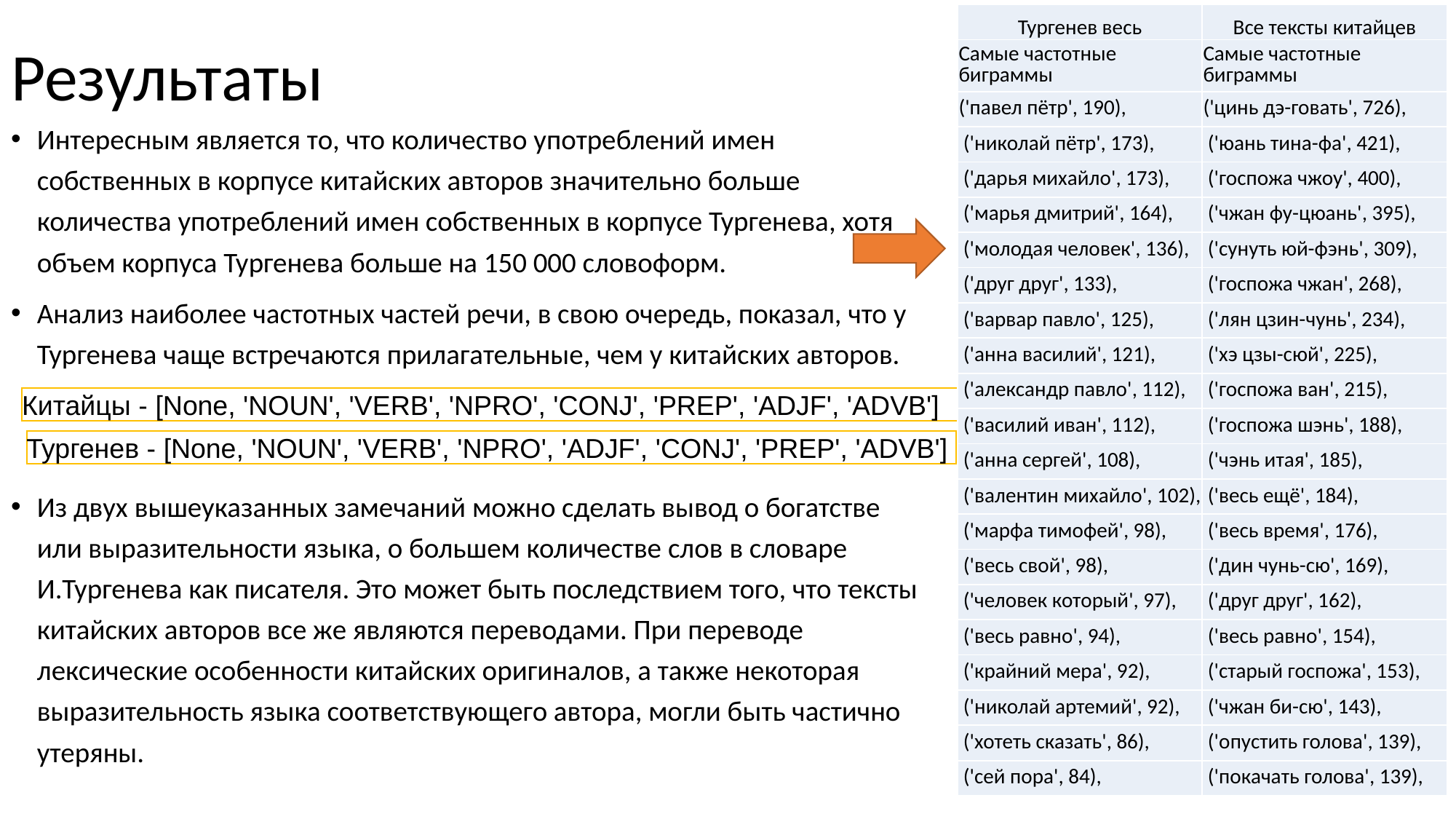

# Результаты
| Тургенев весь | Все тексты китайцев |
| --- | --- |
| Самые частотные биграммы | Самые частотные биграммы |
| ('павел пётр', 190), | ('цинь дэ-говать', 726), |
| ('николай пётр', 173), | ('юань тина-фа', 421), |
| ('дарья михайло', 173), | ('госпожа чжоу', 400), |
| ('марья дмитрий', 164), | ('чжан фу-цюань', 395), |
| ('молодая человек', 136), | ('сунуть юй-фэнь', 309), |
| ('друг друг', 133), | ('госпожа чжан', 268), |
| ('варвар павло', 125), | ('лян цзин-чунь', 234), |
| ('анна василий', 121), | ('хэ цзы-сюй', 225), |
| ('александр павло', 112), | ('госпожа ван', 215), |
| ('василий иван', 112), | ('госпожа шэнь', 188), |
| ('анна сергей', 108), | ('чэнь итая', 185), |
| ('валентин михайло', 102), | ('весь ещё', 184), |
| ('марфа тимофей', 98), | ('весь время', 176), |
| ('весь свой', 98), | ('дин чунь-сю', 169), |
| ('человек который', 97), | ('друг друг', 162), |
| ('весь равно', 94), | ('весь равно', 154), |
| ('крайний мера', 92), | ('старый госпожа', 153), |
| ('николай артемий', 92), | ('чжан би-сю', 143), |
| ('хотеть сказать', 86), | ('опустить голова', 139), |
| ('сей пора', 84), | ('покачать голова', 139), |
Интересным является то, что количество употреблений имен собственных в корпусе китайских авторов значительно больше количества употреблений имен собственных в корпусе Тургенева, хотя объем корпуса Тургенева больше на 150 000 словоформ.
Анализ наиболее частотных частей речи, в свою очередь, показал, что у Тургенева чаще встречаются прилагательные, чем у китайских авторов.

Из двух вышеуказанных замечаний можно сделать вывод о богатстве или выразительности языка, о большем количестве слов в словаре И.Тургенева как писателя. Это может быть последствием того, что тексты китайских авторов все же являются переводами. При переводе лексические особенности китайских оригиналов, а также некоторая выразительность языка соответствующего автора, могли быть частично утеряны.

Китайцы - [None, 'NOUN', 'VERB', 'NPRO', 'CONJ', 'PREP', 'ADJF', 'ADVB']
Тургенев - [None, 'NOUN', 'VERB', 'NPRO', 'ADJF', 'CONJ', 'PREP', 'ADVB']